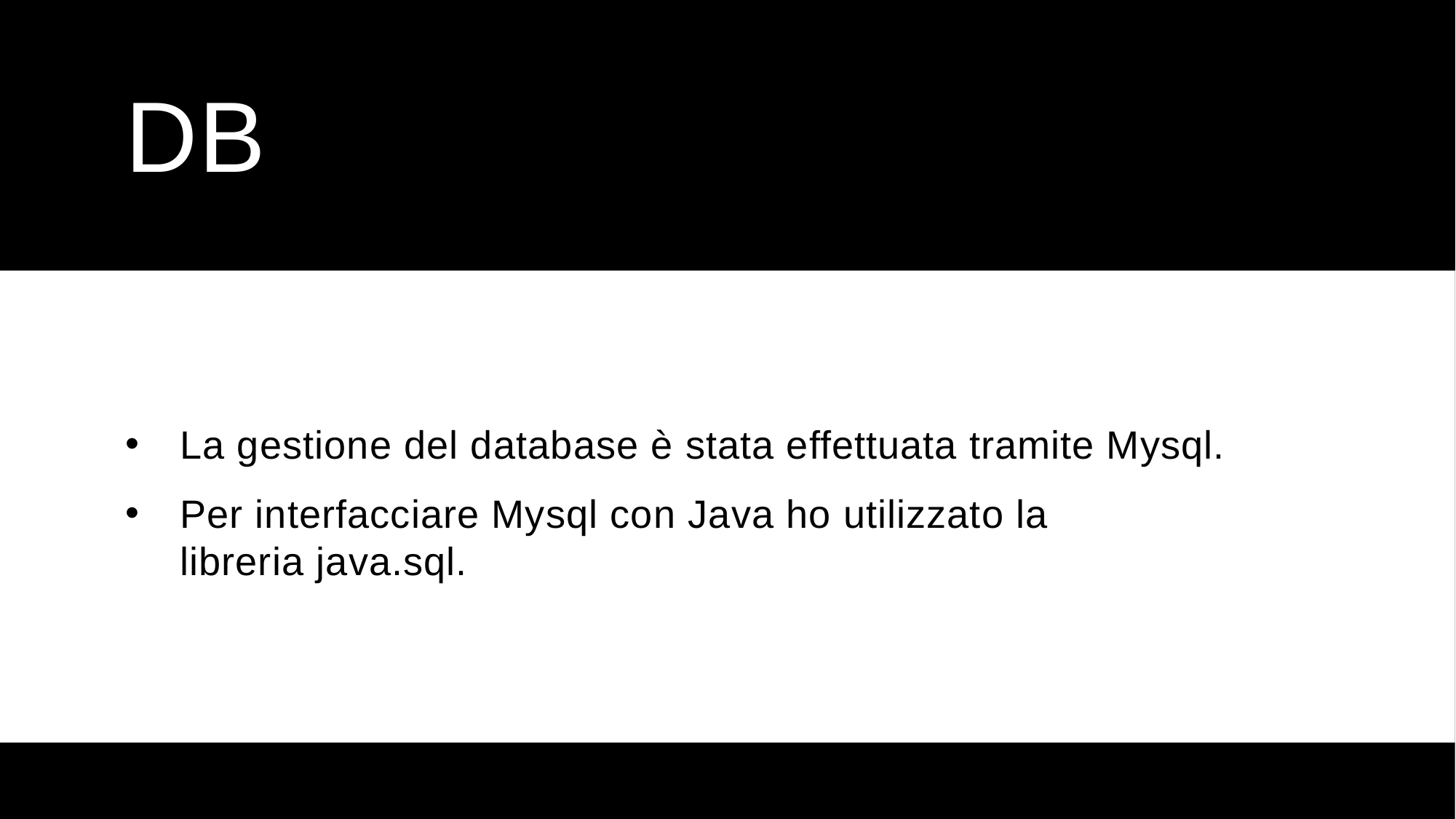

# DB

La gestione del database è stata effettuata tramite Mysql.
Per interfacciare Mysql con Java ho utilizzato la libreria java.sql.